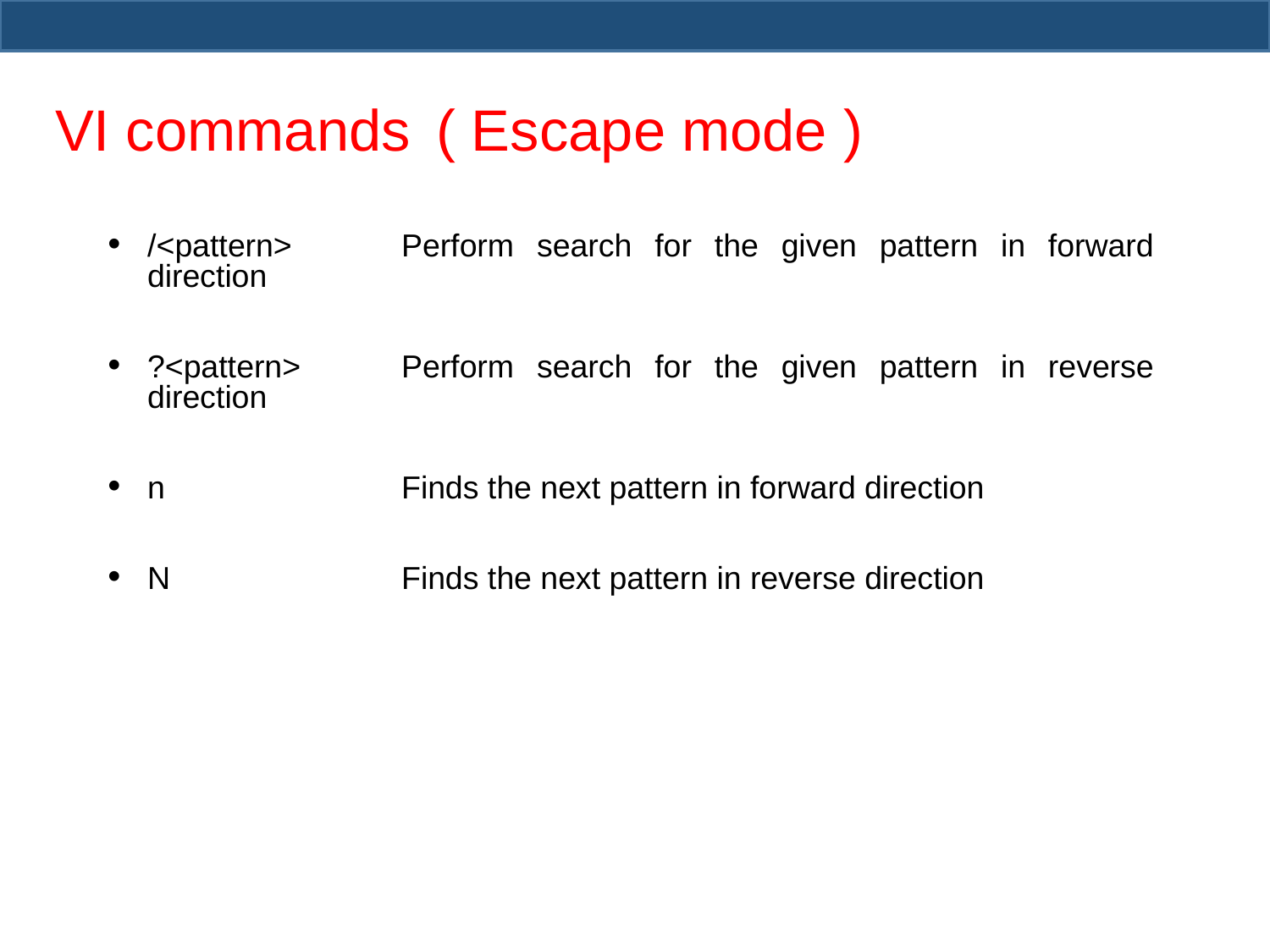

# VI commands	( Escape mode )
/<pattern>	Perform search for the given pattern in forward direction

?<pattern>	Perform search for the given pattern in reverse direction

n		Finds the next pattern in forward direction

N 		Finds the next pattern in reverse direction